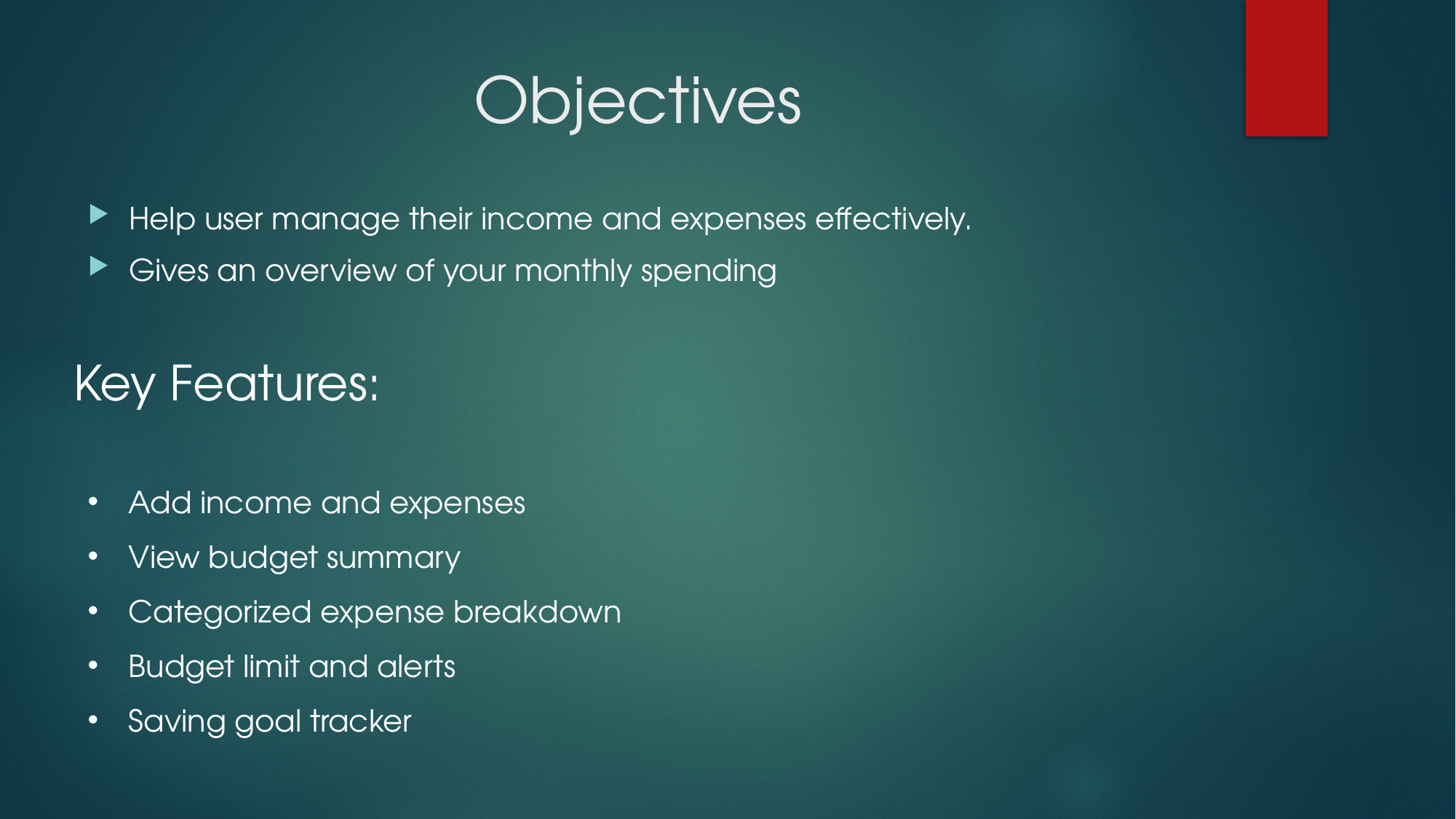

# Objectives
Help user manage their income and expenses effectively.
Gives an overview of your monthly spending

Key Features:
Add income and expenses
View budget summary
Categorized expense breakdown
Budget limit and alerts
Saving goal tracker